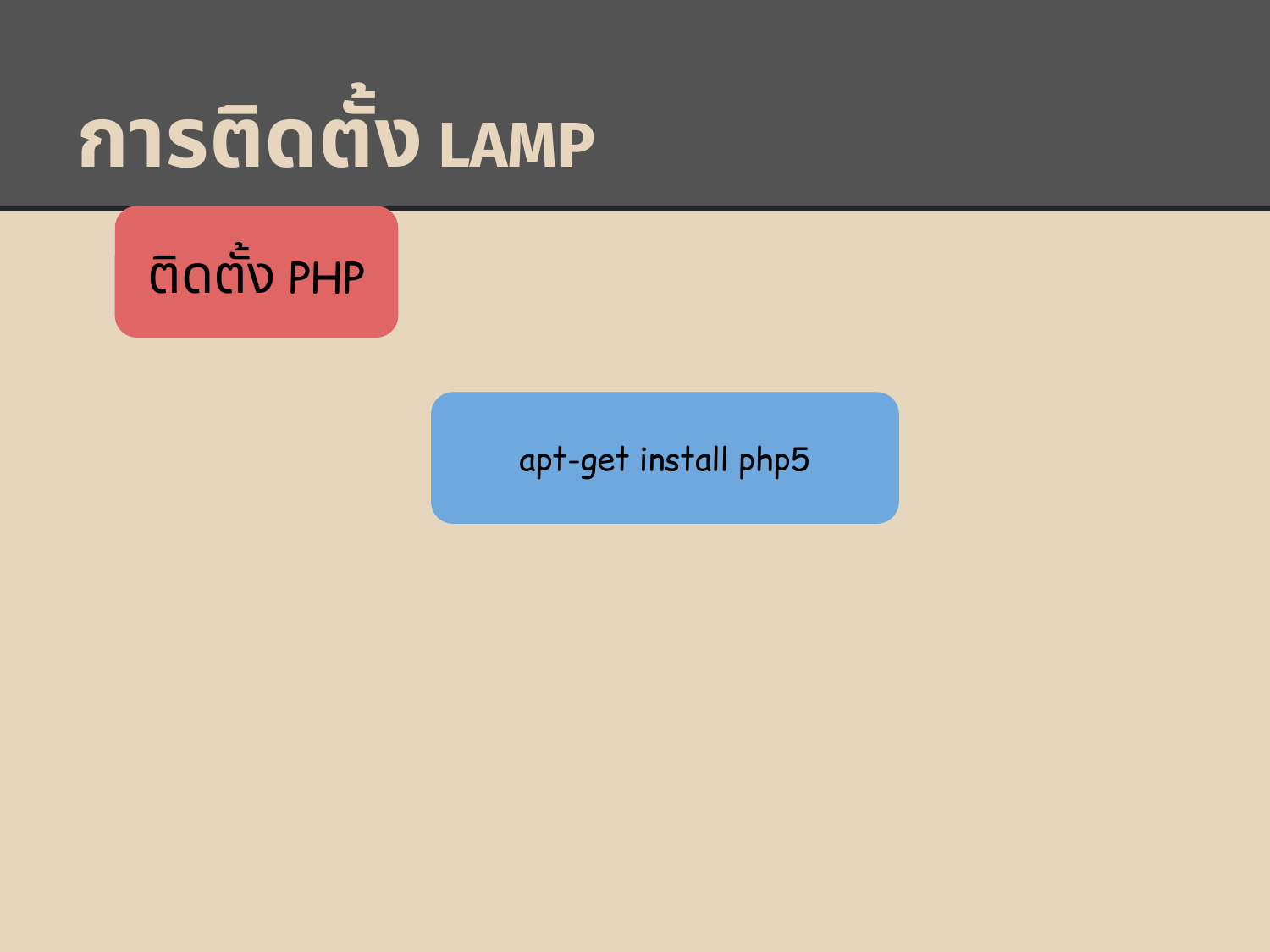

# การติดตั้ง LAMP
ติดตั้ง PHP
apt-get install php5